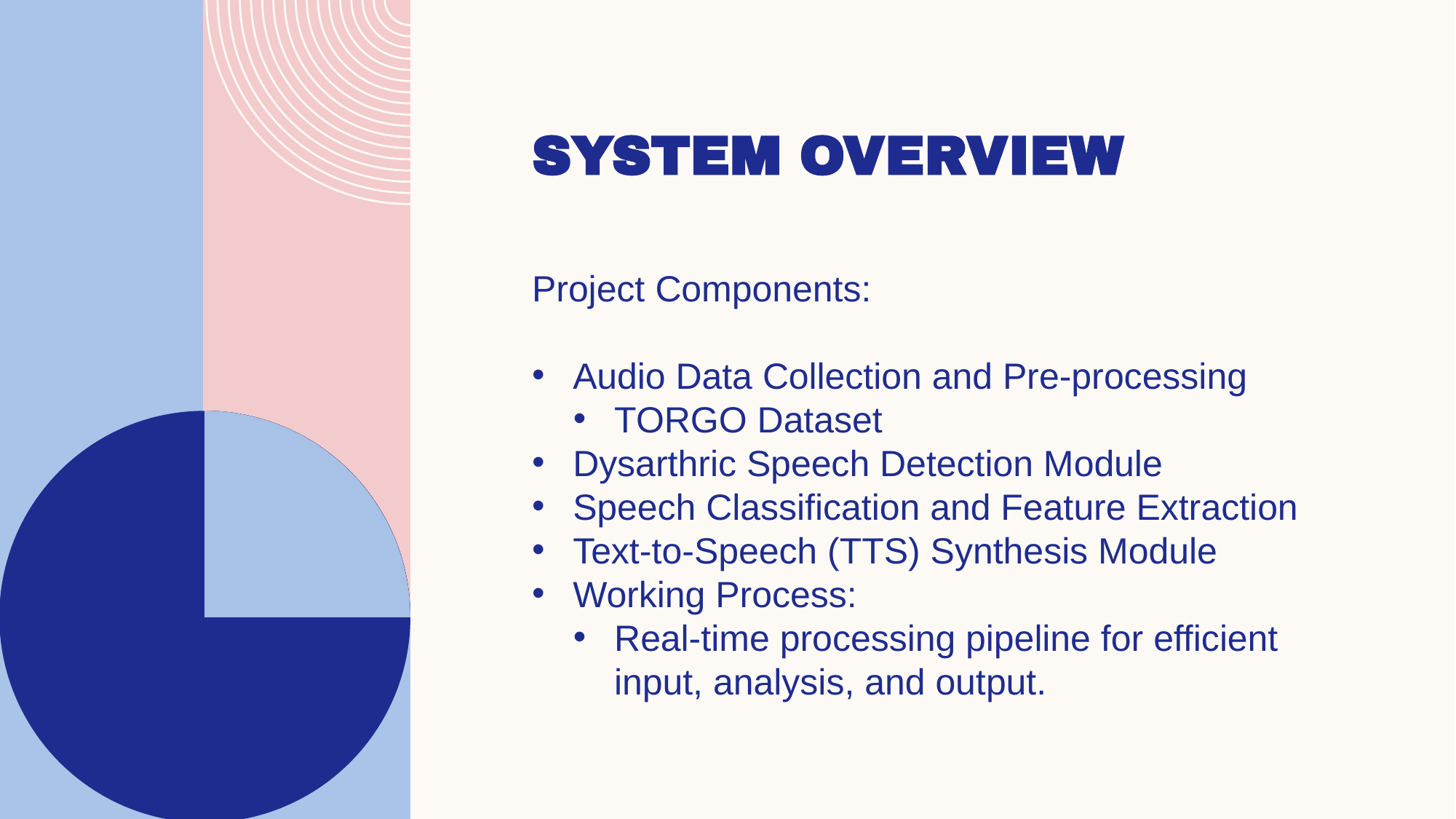

# System Overview
Project Components:

Audio Data Collection and Pre-processing
TORGO Dataset
Dysarthric Speech Detection Module
Speech Classification and Feature Extraction
Text-to-Speech (TTS) Synthesis Module
Working Process:
Real-time processing pipeline for efficient input, analysis, and output.